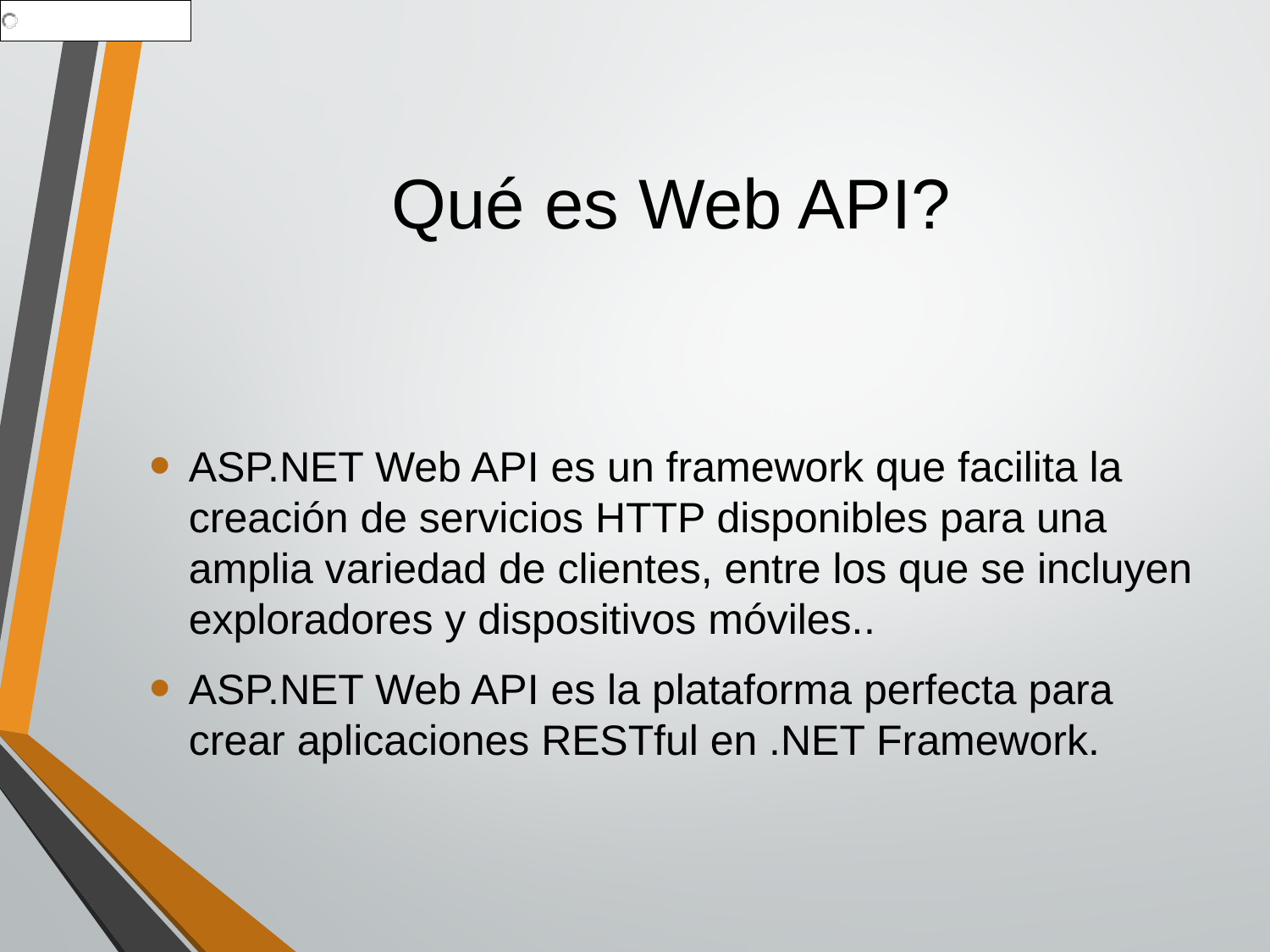

# Qué es Web API?
ASP.NET Web API es un framework que facilita la creación de servicios HTTP disponibles para una amplia variedad de clientes, entre los que se incluyen exploradores y dispositivos móviles..
ASP.NET Web API es la plataforma perfecta para crear aplicaciones RESTful en .NET Framework.